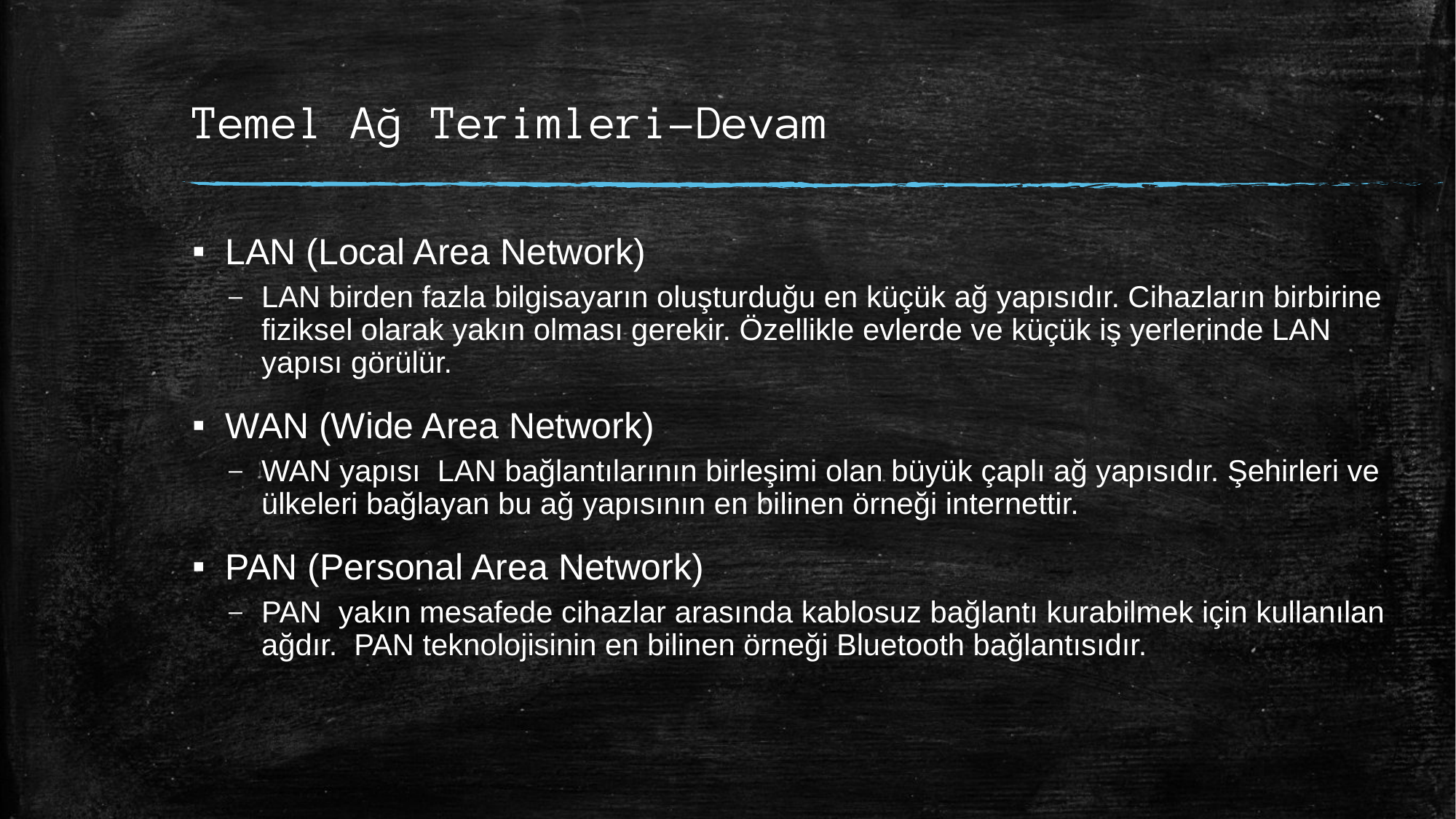

# Temel Ağ Terimleri-Devam
LAN (Local Area Network)
LAN birden fazla bilgisayarın oluşturduğu en küçük ağ yapısıdır. Cihazların birbirine fiziksel olarak yakın olması gerekir. Özellikle evlerde ve küçük iş yerlerinde LAN yapısı görülür.
WAN (Wide Area Network)
WAN yapısı  LAN bağlantılarının birleşimi olan büyük çaplı ağ yapısıdır. Şehirleri ve ülkeleri bağlayan bu ağ yapısının en bilinen örneği internettir.
PAN (Personal Area Network)
PAN  yakın mesafede cihazlar arasında kablosuz bağlantı kurabilmek için kullanılan ağdır.  PAN teknolojisinin en bilinen örneği Bluetooth bağlantısıdır.